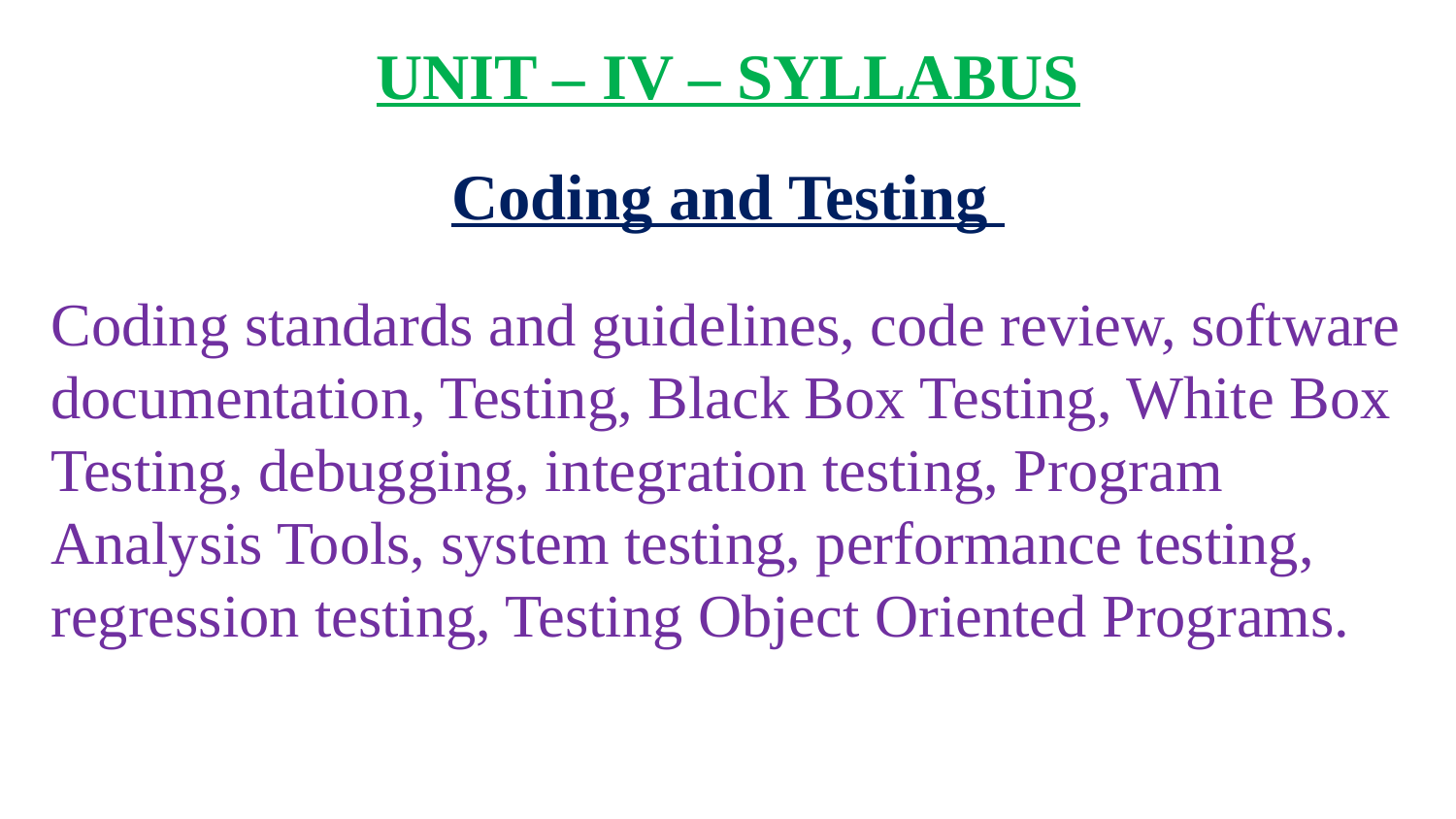

UNIT – IV – SYLLABUS

Coding and Testing

Coding standards and guidelines, code review, software documentation, Testing, Black Box Testing, White Box Testing, debugging, integration testing, Program Analysis Tools, system testing, performance testing, regression testing, Testing Object Oriented Programs.